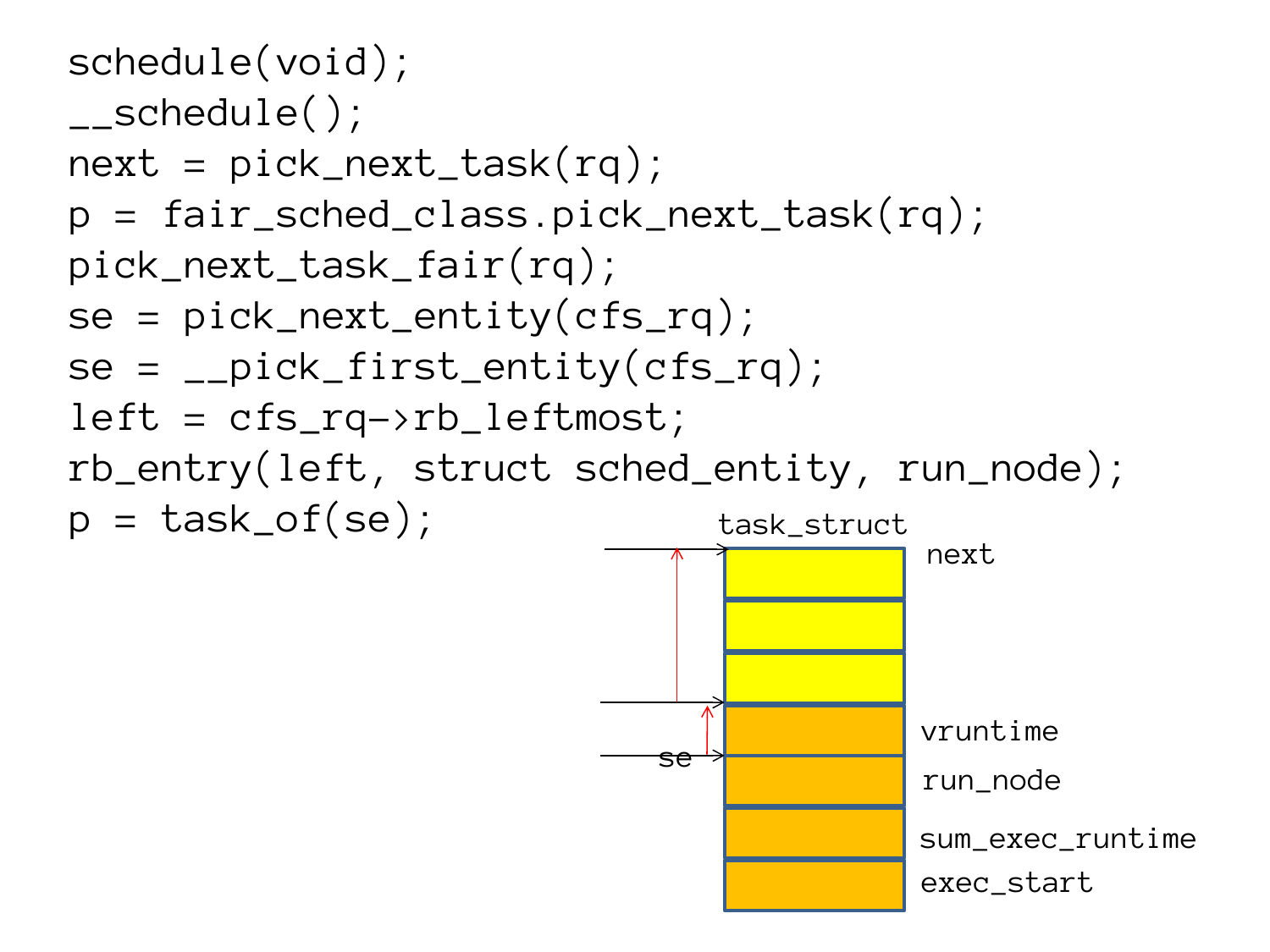

schedule(void);
__schedule();
next = pick_next_task(rq);
p = fair_sched_class.pick_next_task(rq);
pick_next_task_fair(rq);
se = pick_next_entity(cfs_rq);
se = __pick_first_entity(cfs_rq);
left = cfs_rq->rb_leftmost;
rb_entry(left, struct sched_entity, run_node);
p = task_of(se);
task_struct
next

vruntime

se
run_node

sum_exec_runtime
exec_start